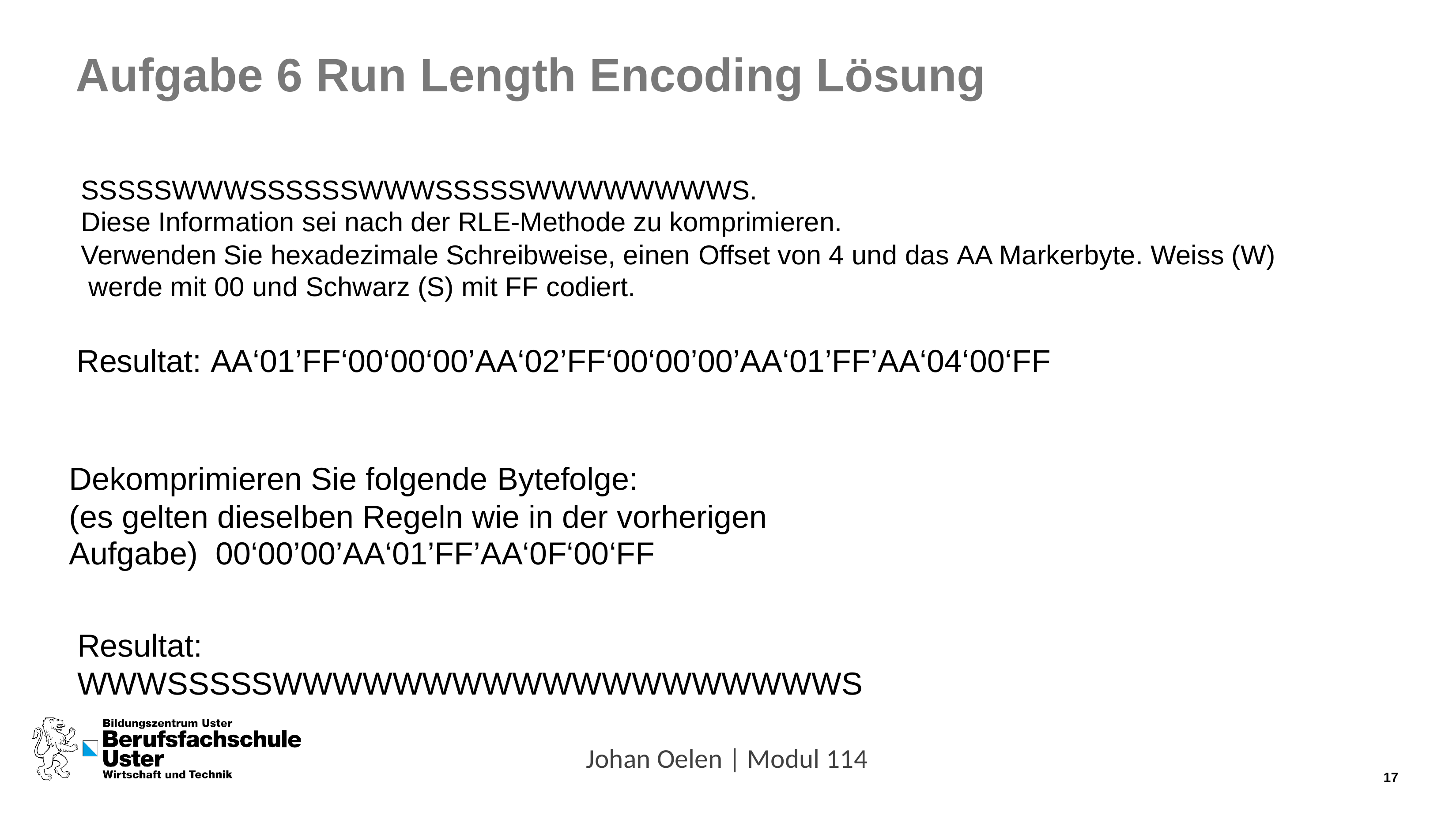

# Aufgabe 6 Run Length Encoding Lösung
SSSSSWWWSSSSSSWWWSSSSSWWWWWWWWS.
Diese Information sei nach der RLE-Methode zu komprimieren.
Verwenden Sie hexadezimale Schreibweise, einen Offset von 4 und das AA Markerbyte. Weiss (W)  werde mit 00 und Schwarz (S) mit FF codiert.

Resultat: AA‘01’FF‘00‘00‘00’AA‘02’FF‘00‘00’00’AA‘01’FF’AA‘04‘00‘FF

Dekomprimieren Sie folgende Bytefolge:
(es gelten dieselben Regeln wie in der vorherigen Aufgabe)  00‘00’00’AA‘01’FF’AA‘0F‘00‘FF

Resultat: WWWSSSSSWWWWWWWWWWWWWWWWWWWS
Johan Oelen | Modul 114
17